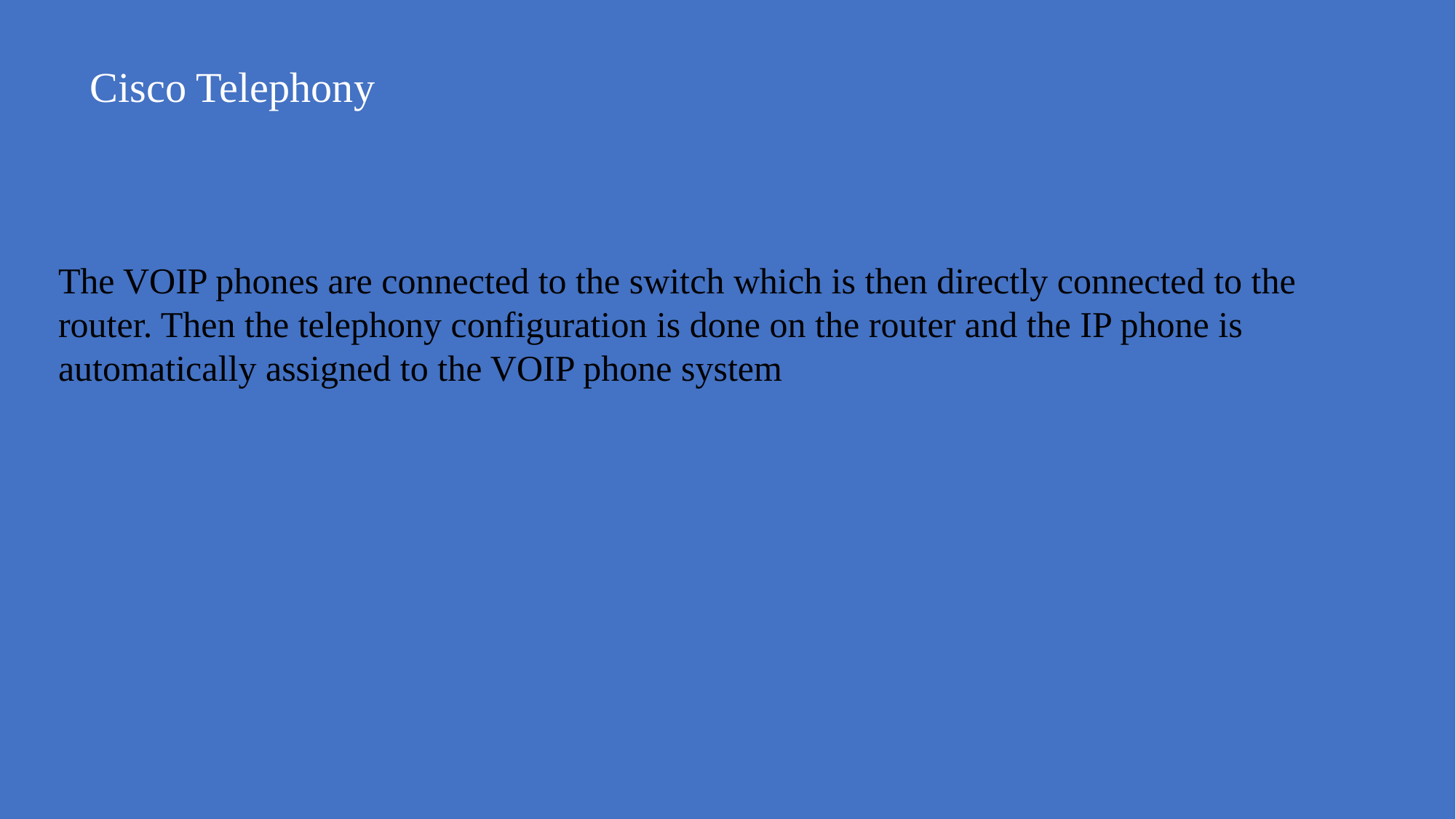

Cisco Telephony
The VOIP phones are connected to the switch which is then directly connected to the router. Then the telephony configuration is done on the router and the IP phone is automatically assigned to the VOIP phone system